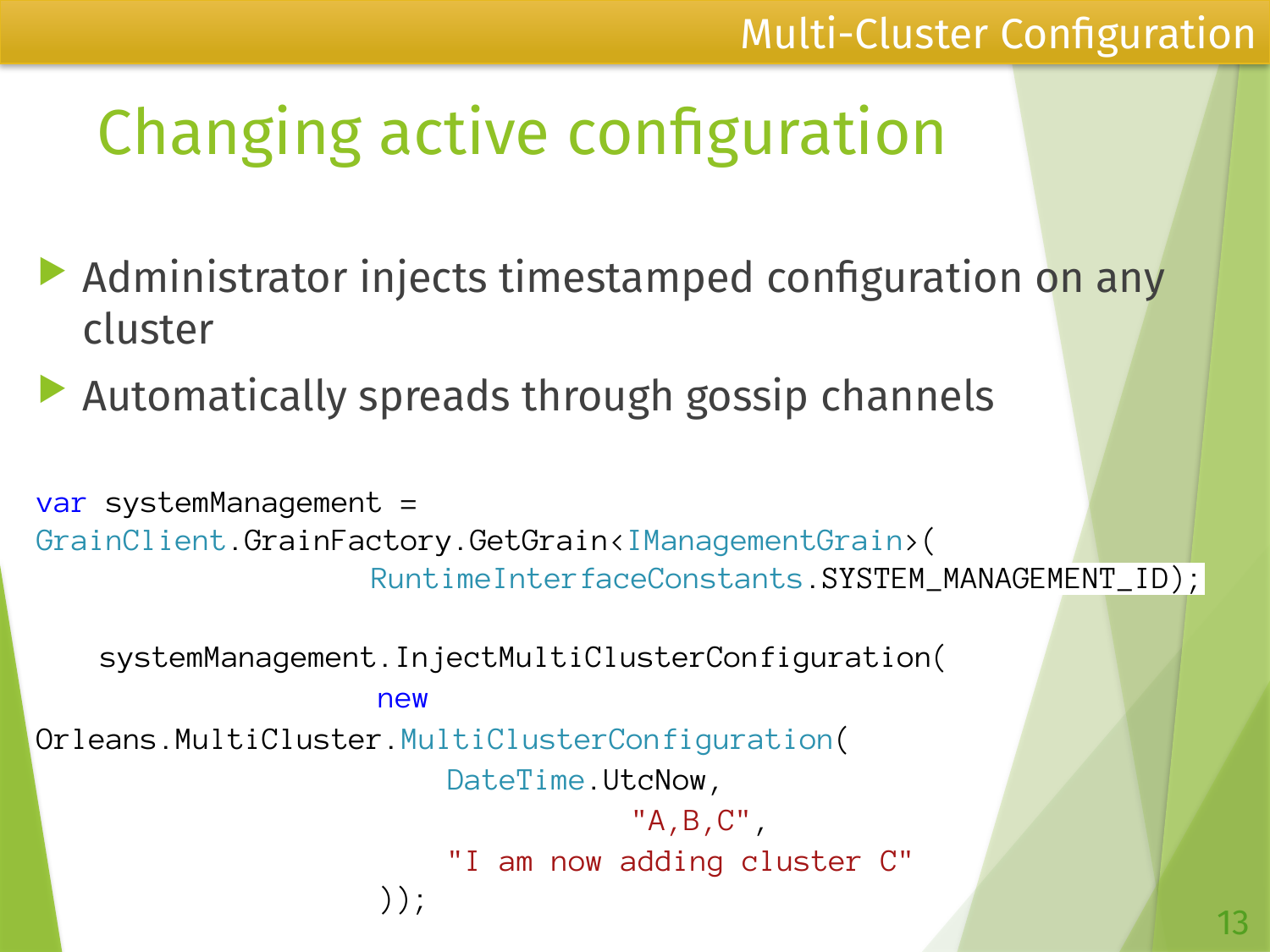

Multi-Cluster Configuration
# Changing active configuration
Administrator injects timestamped configuration on any cluster
Automatically spreads through gossip channels
var systemManagement = GrainClient.GrainFactory.GetGrain<IManagementGrain>(
RuntimeInterfaceConstants.SYSTEM_MANAGEMENT_ID);

systemManagement.InjectMultiClusterConfiguration(
                new Orleans.MultiCluster.MultiClusterConfiguration(
                    DateTime.UtcNow,
				     "A,B,C",
                    "I am now adding cluster C"
                ));
13